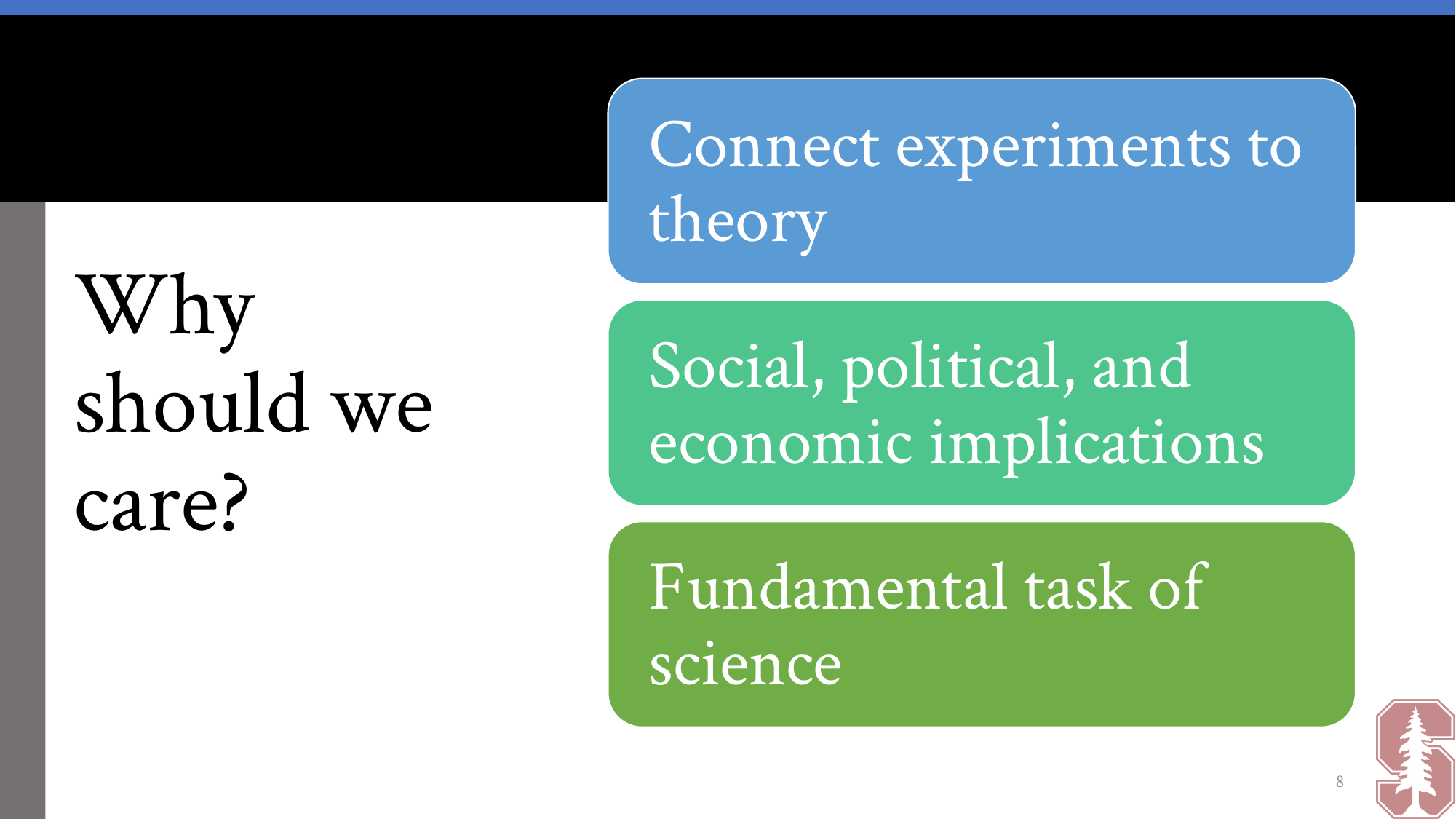

# Why should we care?
Connect experiments to theory
Social, political, and economic implications
Fundamental task of science
8